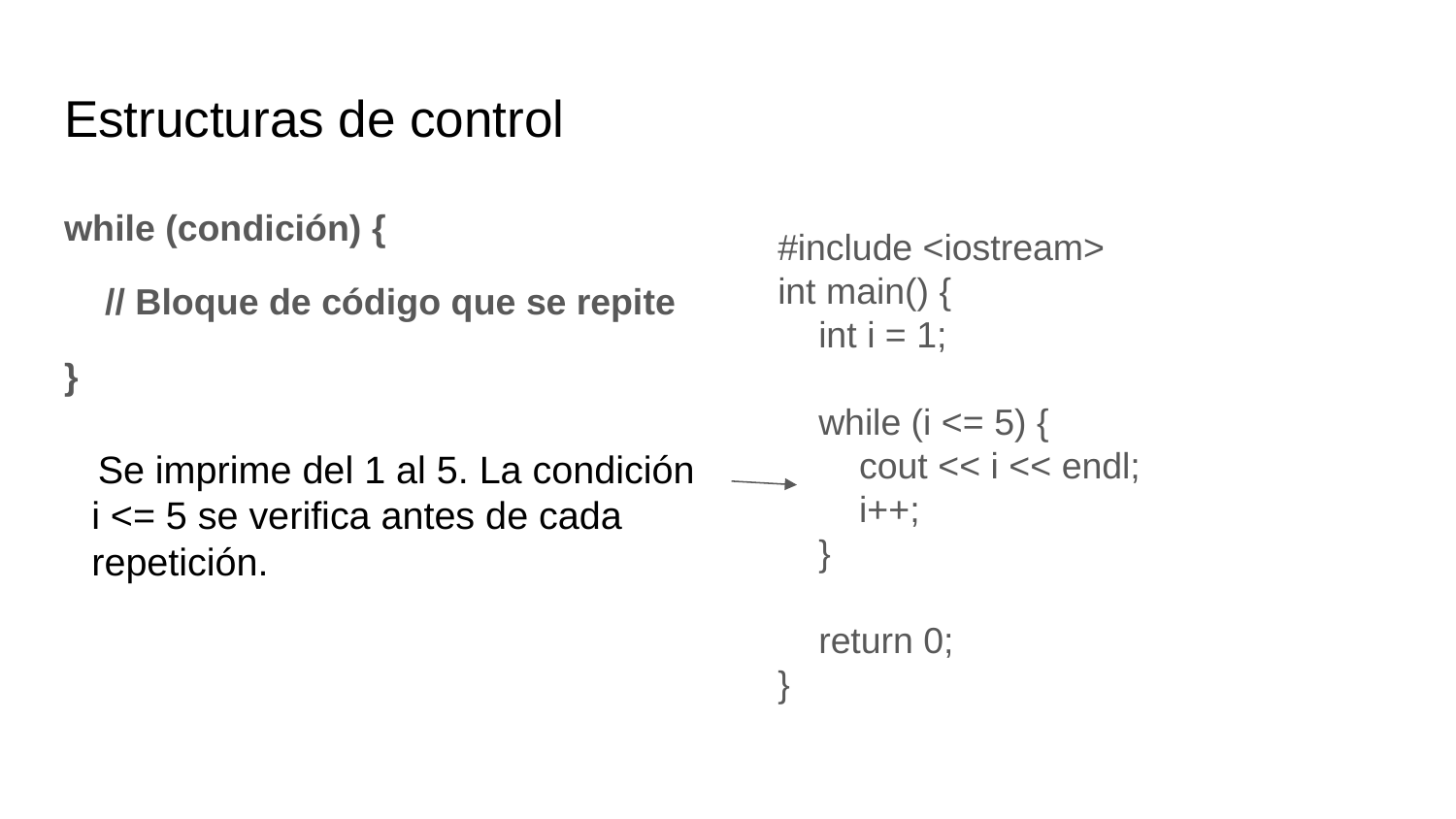

# Estructuras de control
while (condición) {
    // Bloque de código que se repite
}

#include <iostream>
int main() {
    int i = 1;

    while (i <= 5) {
        cout << i << endl;
        i++;
    }

    return 0;
}

 Se imprime del 1 al 5. La condición i <= 5 se verifica antes de cada repetición.